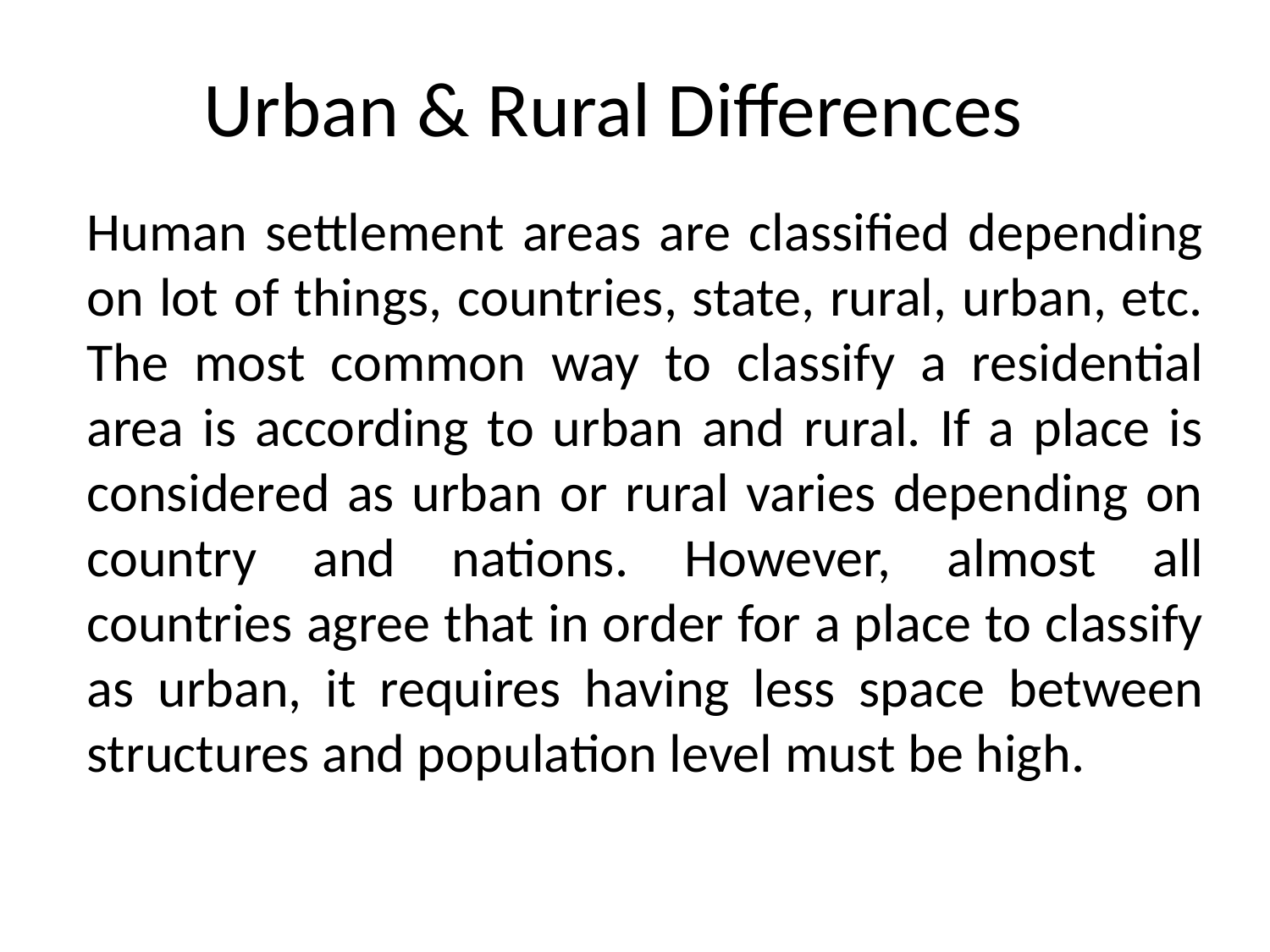

# Urban & Rural Differences
Human settlement areas are classified depending on lot of things, countries, state, rural, urban, etc. The most common way to classify a residential area is according to urban and rural. If a place is considered as urban or rural varies depending on country and nations. However, almost all countries agree that in order for a place to classify as urban, it requires having less space between structures and population level must be high.